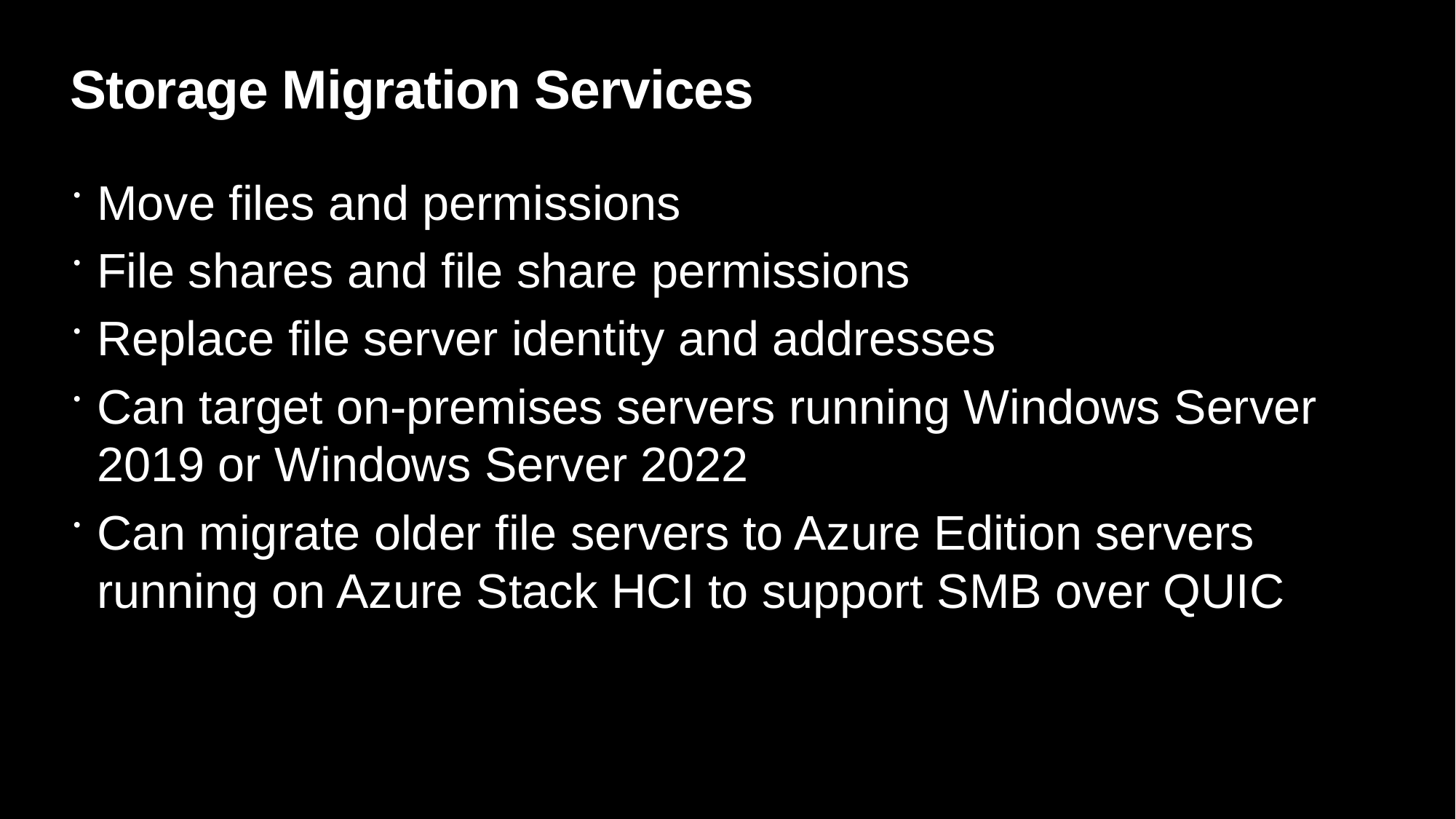

# Storage Migration Services
Move files and permissions
File shares and file share permissions
Replace file server identity and addresses
Can target on-premises servers running Windows Server 2019 or Windows Server 2022
Can migrate older file servers to Azure Edition servers running on Azure Stack HCI to support SMB over QUIC